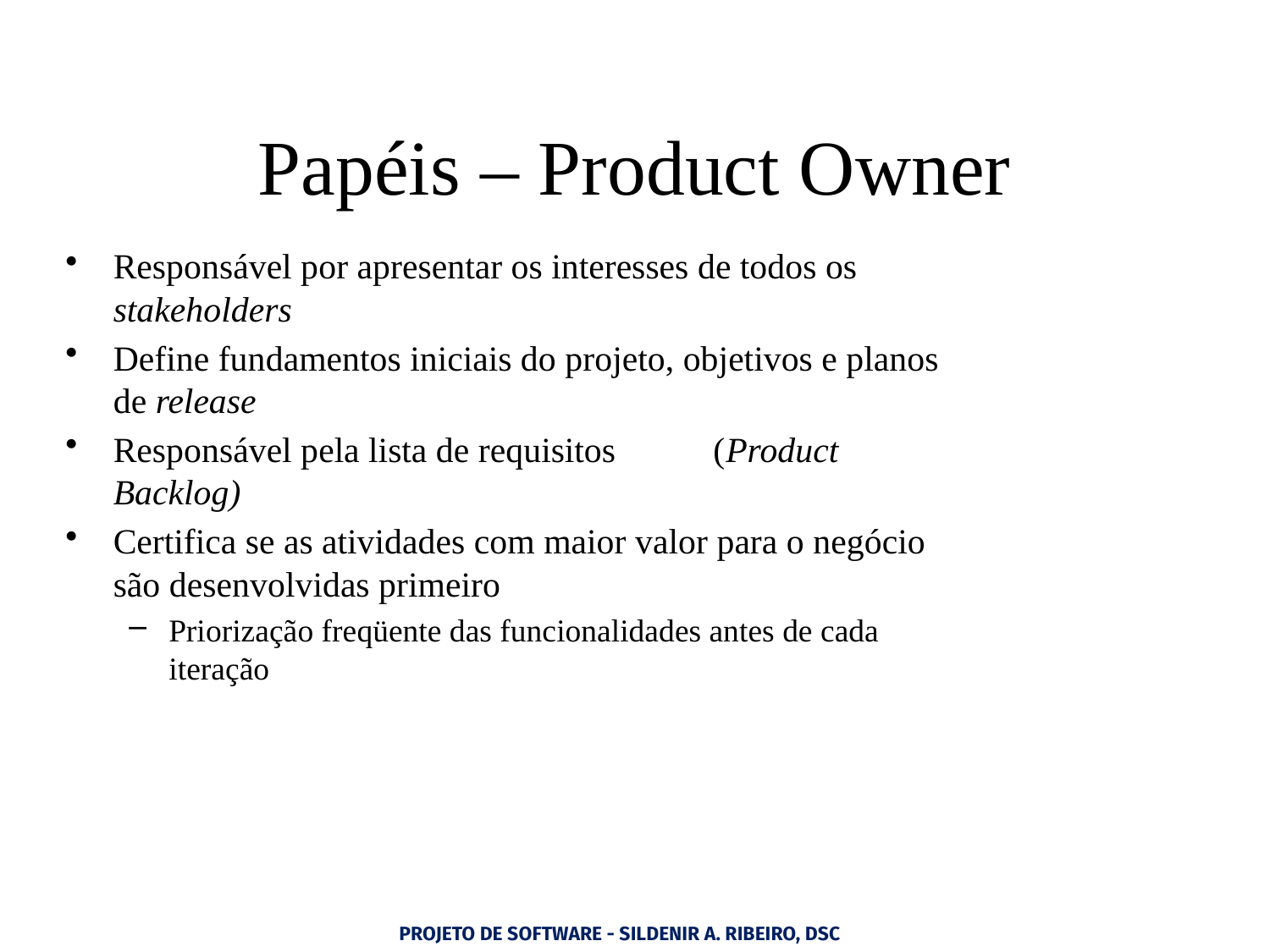

# Papéis – Product Owner
Responsável por apresentar os interesses de todos os stakeholders
Define fundamentos iniciais do projeto, objetivos e planos de release
Responsável pela lista de requisitos           (Product Backlog)
Certifica se as atividades com maior valor para o negócio são desenvolvidas primeiro
Priorização freqüente das funcionalidades antes de cada iteração

Projeto de Software - Sildenir A. Ribeiro, DSc